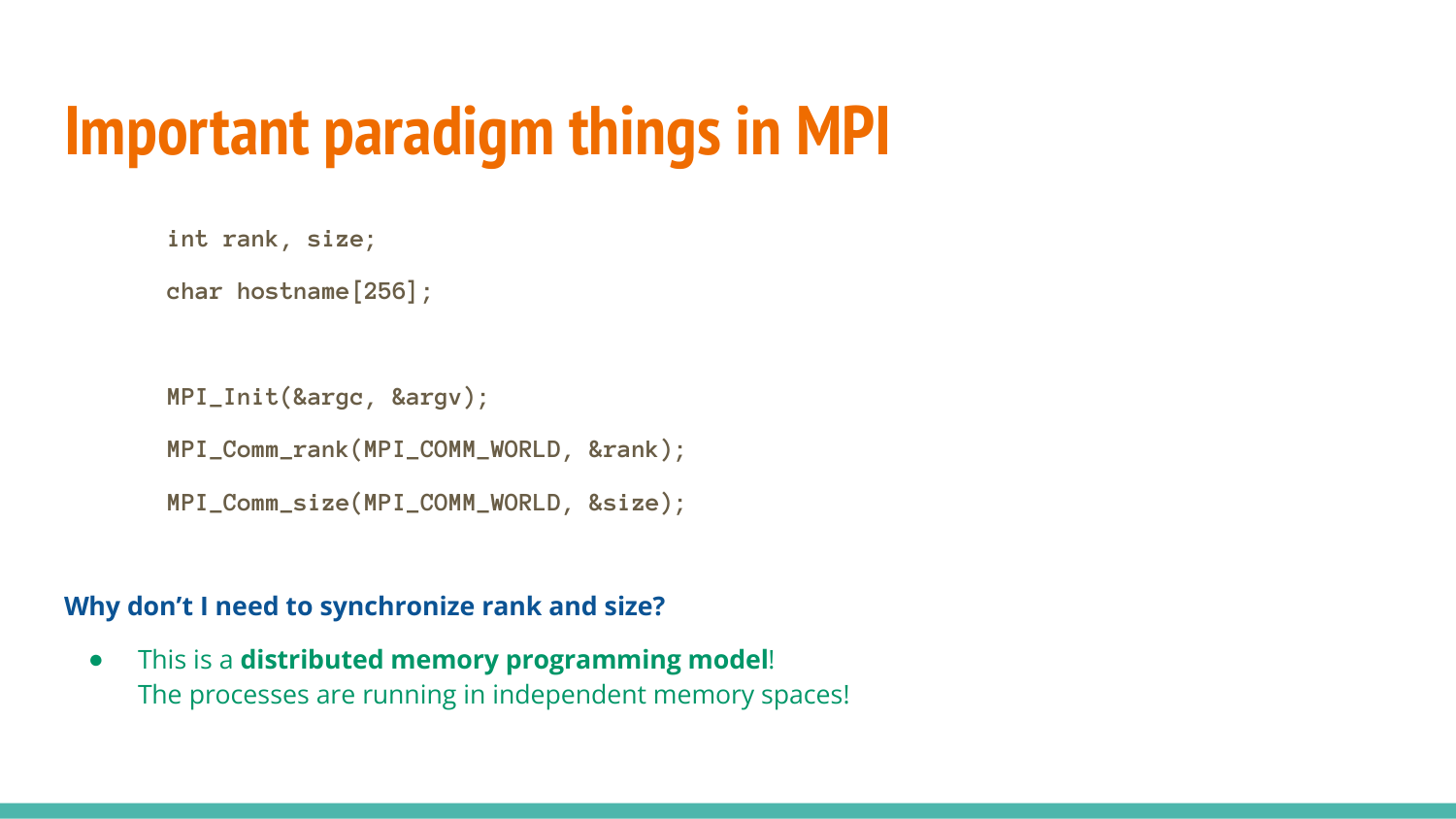

# Important paradigm things in MPI
	int rank, size;
	char hostname[256];

	MPI_Init(&argc, &argv);
	MPI_Comm_rank(MPI_COMM_WORLD, &rank);
	MPI_Comm_size(MPI_COMM_WORLD, &size);

Why don’t I need to synchronize rank and size?
This is a distributed memory programming model!
The processes are running in independent memory spaces!